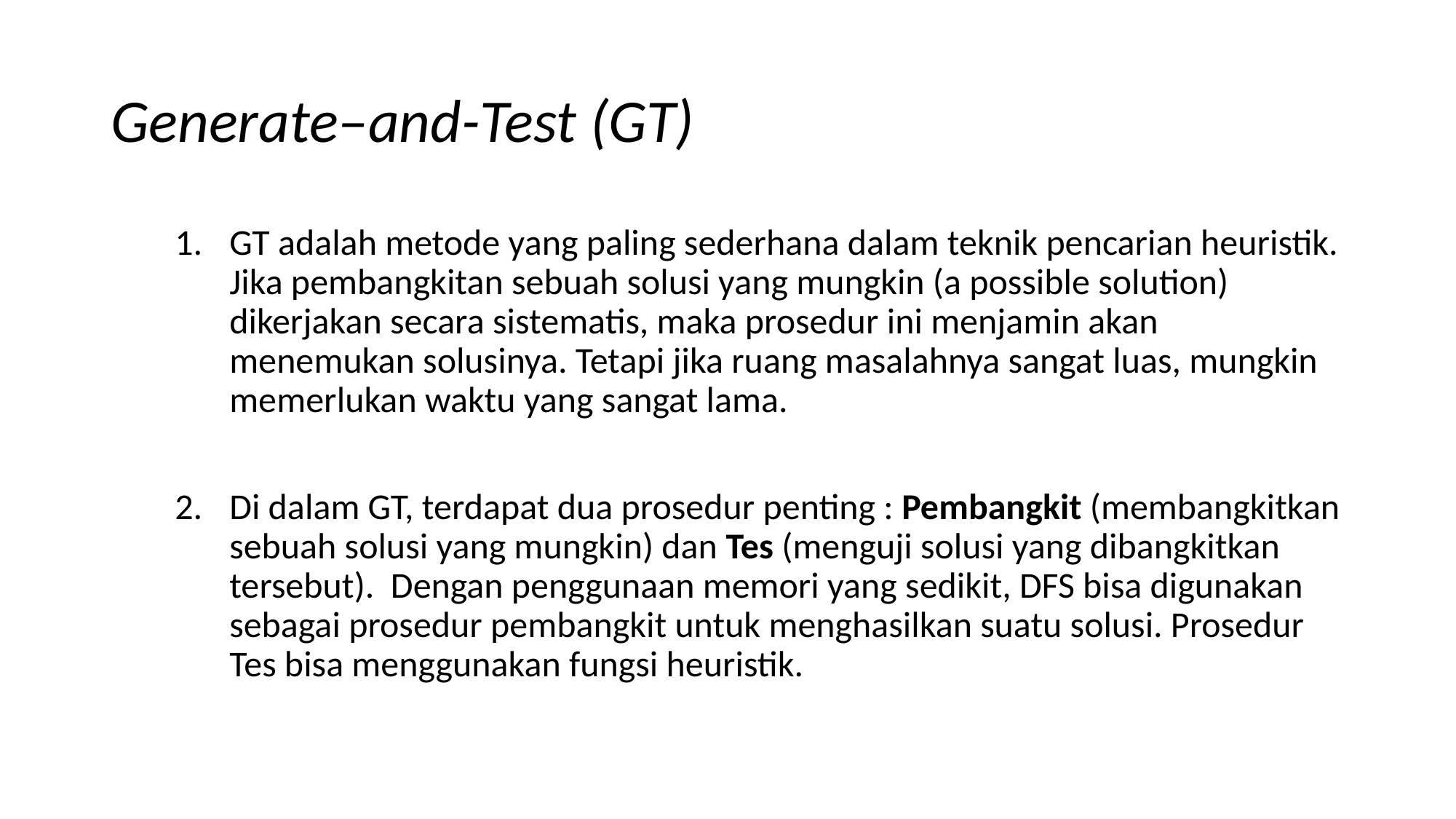

# Generate–and-Test (GT)
GT adalah metode yang paling sederhana dalam teknik pencarian heuristik. Jika pembangkitan sebuah solusi yang mungkin (a possible solution) dikerjakan secara sistematis, maka prosedur ini menjamin akan menemukan solusinya. Tetapi jika ruang masalahnya sangat luas, mungkin memerlukan waktu yang sangat lama.

Di dalam GT, terdapat dua prosedur penting : Pembangkit (membangkitkan sebuah solusi yang mungkin) dan Tes (menguji solusi yang dibangkitkan tersebut).  Dengan penggunaan memori yang sedikit, DFS bisa digunakan sebagai prosedur pembangkit untuk menghasilkan suatu solusi. Prosedur Tes bisa menggunakan fungsi heuristik.